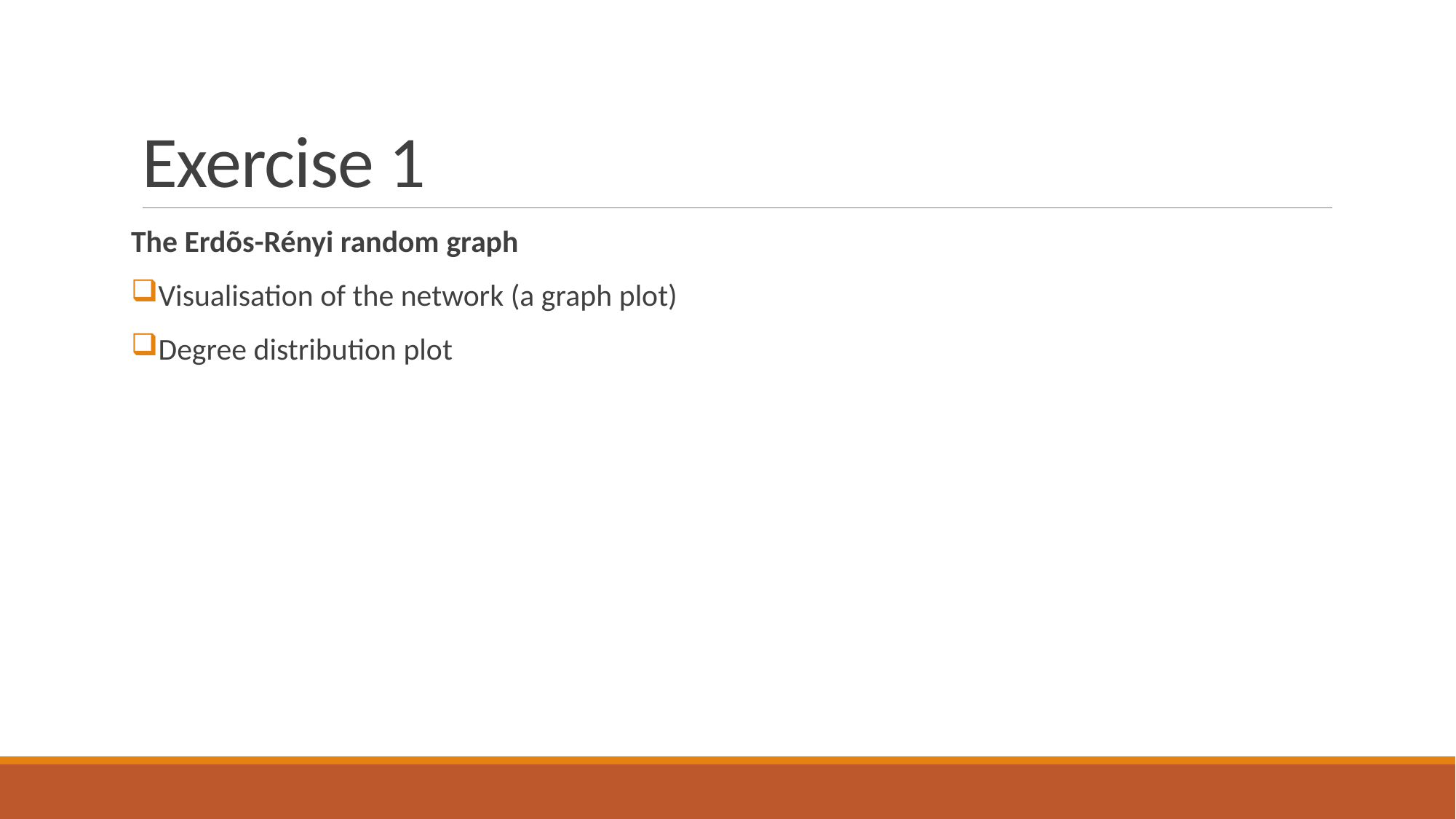

# Exercise 1
The Erdõs-Rényi random graph
Visualisation of the network (a graph plot)
Degree distribution plot